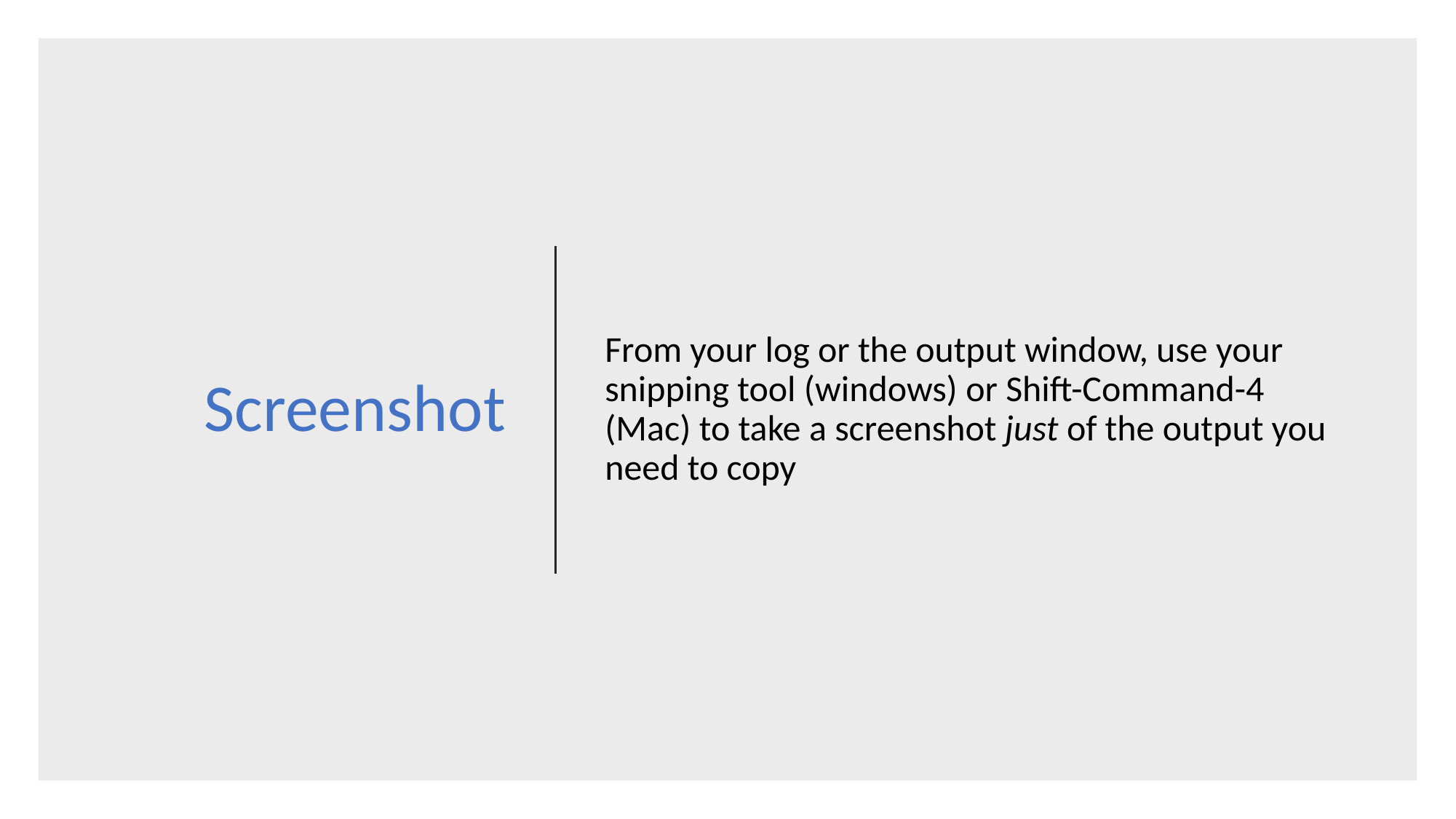

# Screenshot
From your log or the output window, use your snipping tool (windows) or Shift-Command-4 (Mac) to take a screenshot just of the output you need to copy